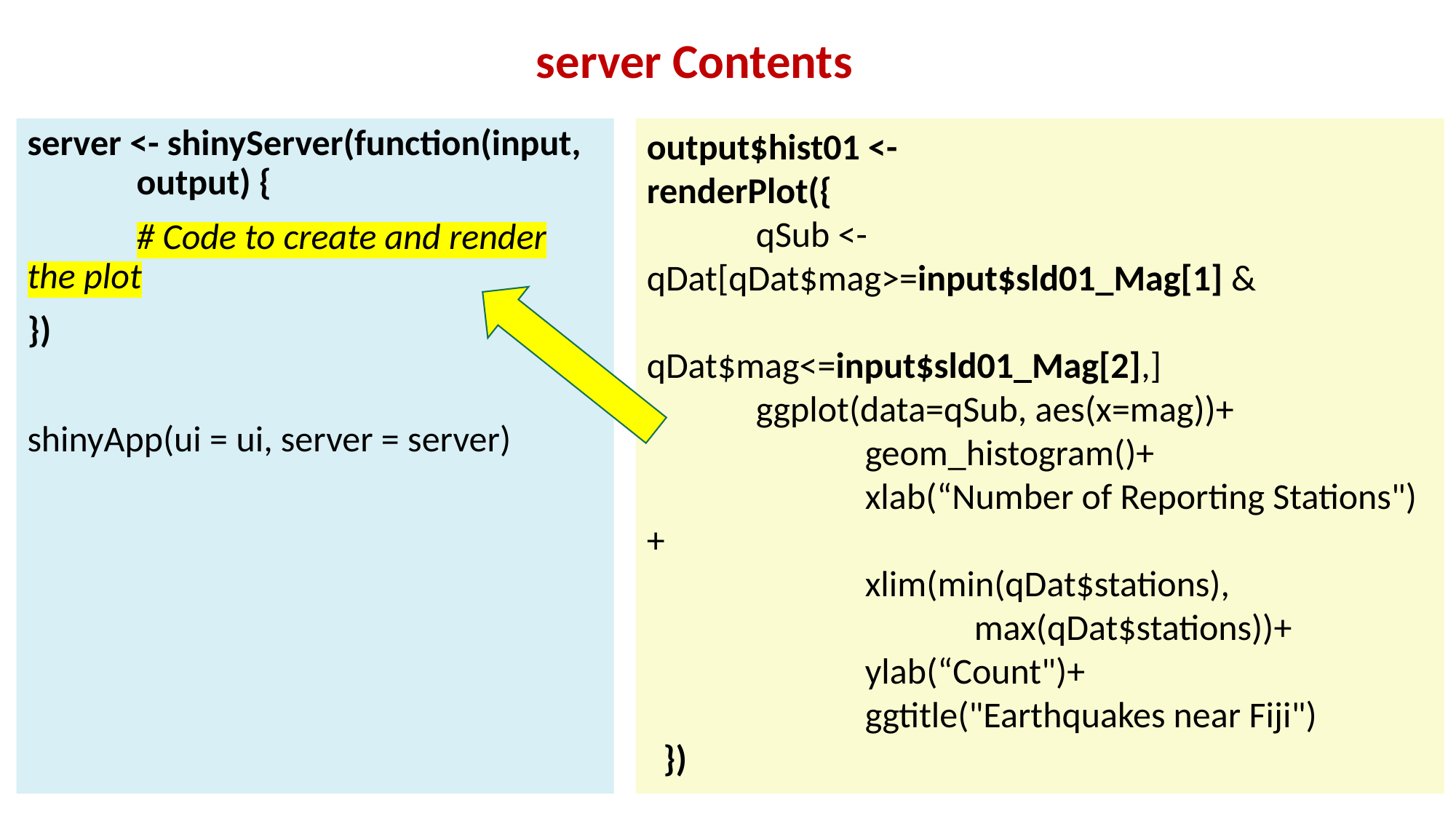

server Contents
output$hist01 <-
renderPlot({
	qSub <- qDat[qDat$mag>=input$sld01_Mag[1] &
			qDat$mag<=input$sld01_Mag[2],]
	ggplot(data=qSub, aes(x=mag))+
		geom_histogram()+
		xlab(“Number of Reporting Stations")+
		xlim(min(qDat$stations),
			max(qDat$stations))+
		ylab(“Count")+
		ggtitle("Earthquakes near Fiji")
  })
server <- shinyServer(function(input, 	output) {
	# Code to create and render the plot
})

shinyApp(ui = ui, server = server)